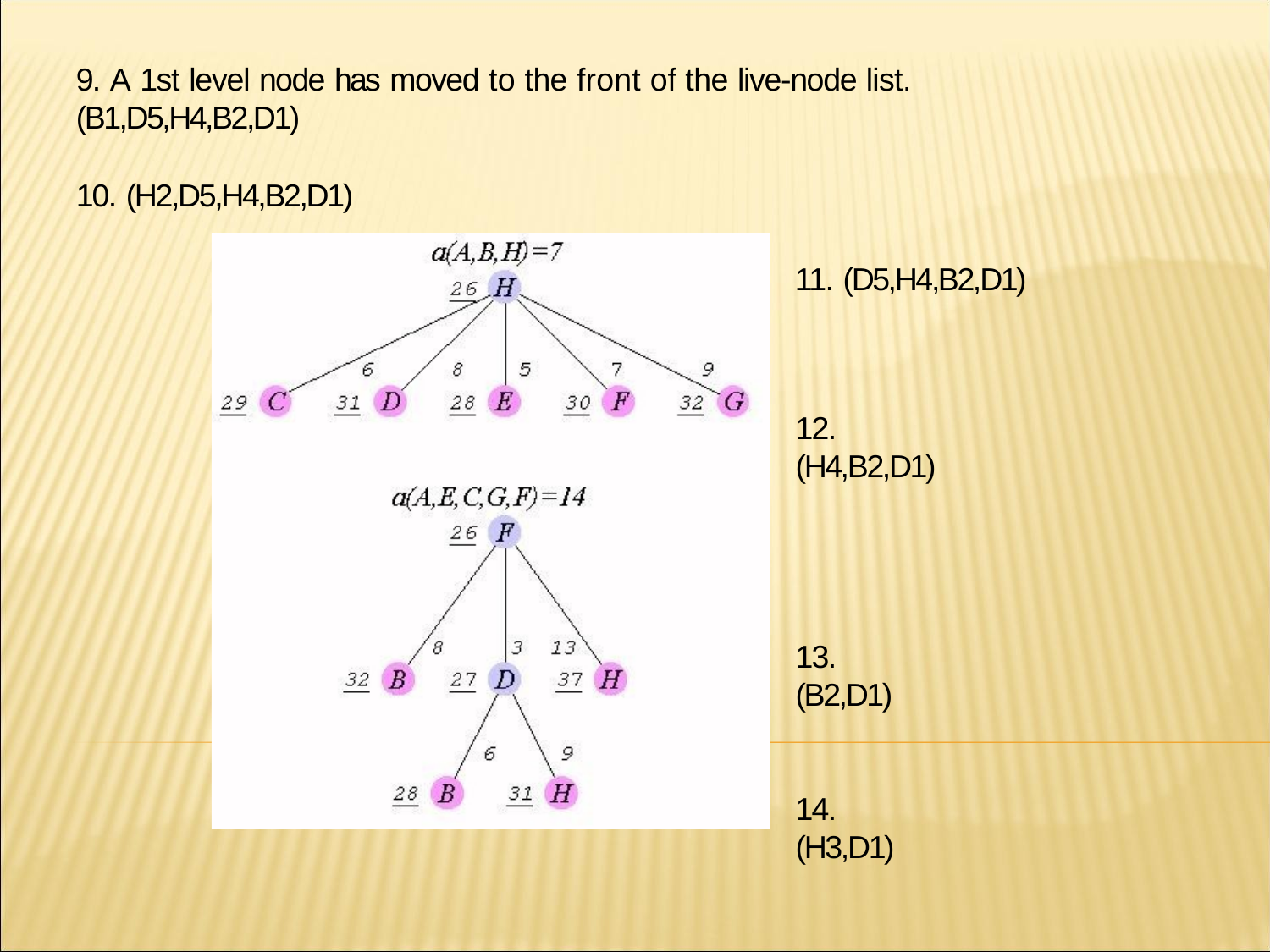

9. A 1st level node has moved to the front of the live-node list. (B1,D5,H4,B2,D1)

10. (H2,D5,H4,B2,D1)

11. (D5,H4,B2,D1)

12. (H4,B2,D1)
13. (B2,D1)
14. (H3,D1)